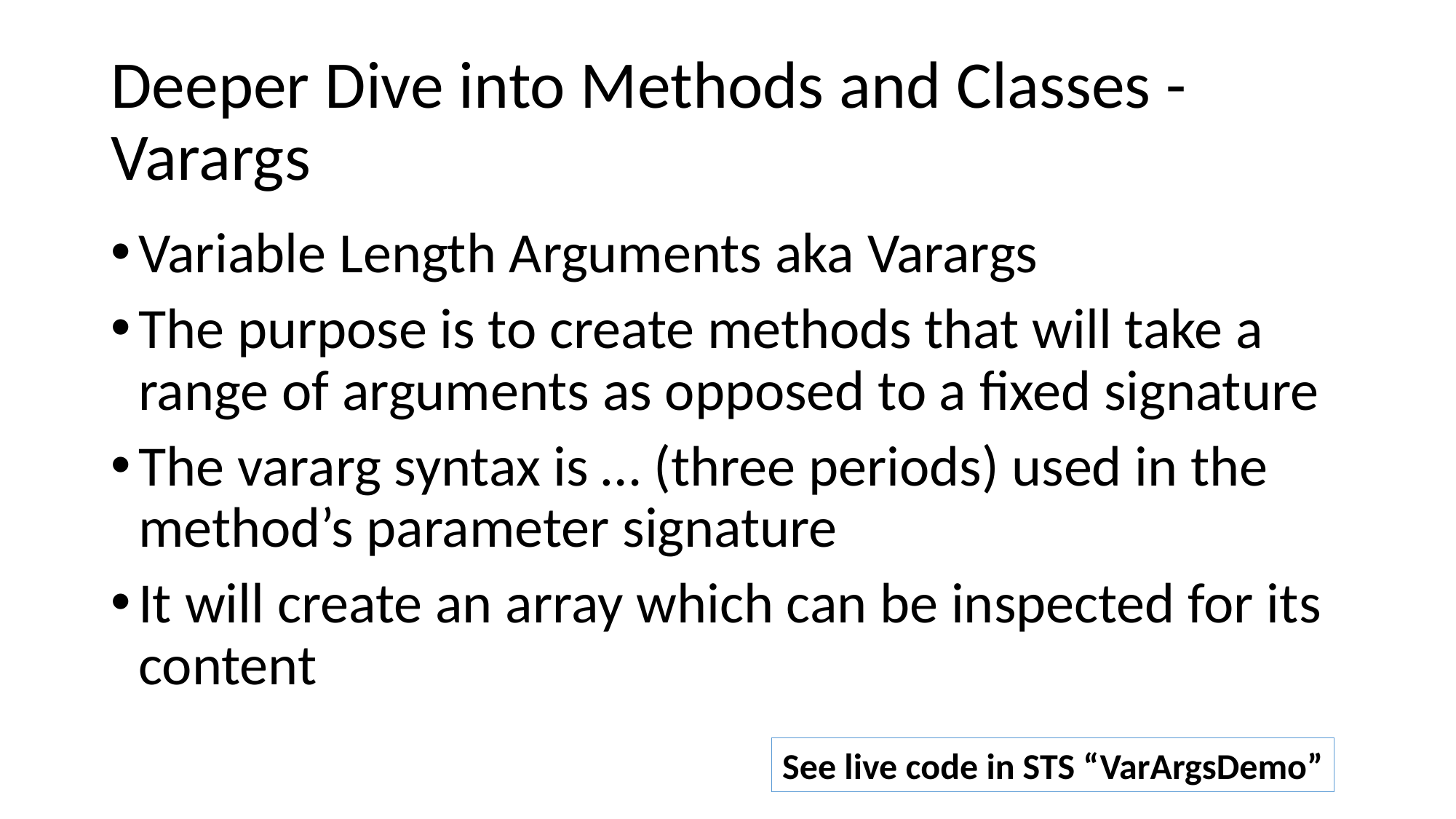

# Deeper Dive into Methods and Classes - Varargs
Variable Length Arguments aka Varargs
The purpose is to create methods that will take a range of arguments as opposed to a fixed signature
The vararg syntax is … (three periods) used in the method’s parameter signature
It will create an array which can be inspected for its content

See live code in STS “VarArgsDemo”